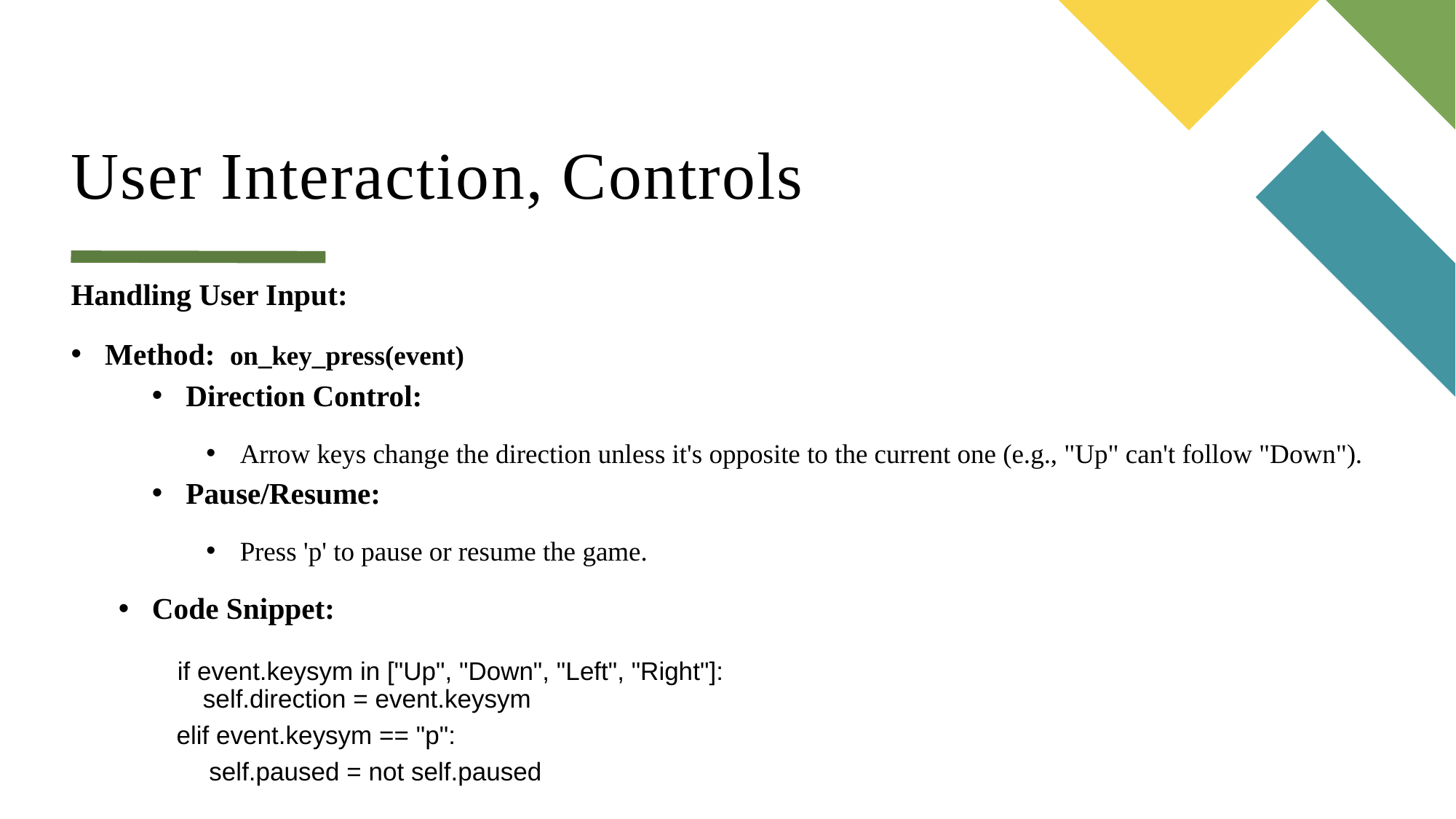

# User Interaction, Controls
Handling User Input:
Method:  on_key_press(event)
Direction Control:
Arrow keys change the direction unless it's opposite to the current one (e.g., "Up" can't follow "Down").
Pause/Resume:
Press 'p' to pause or resume the game.
Code Snippet:
 if event.keysym in ["Up", "Down", "Left", "Right"]:
  self.direction = event.keysym
   elif event.keysym == "p":
     self.paused = not self.paused